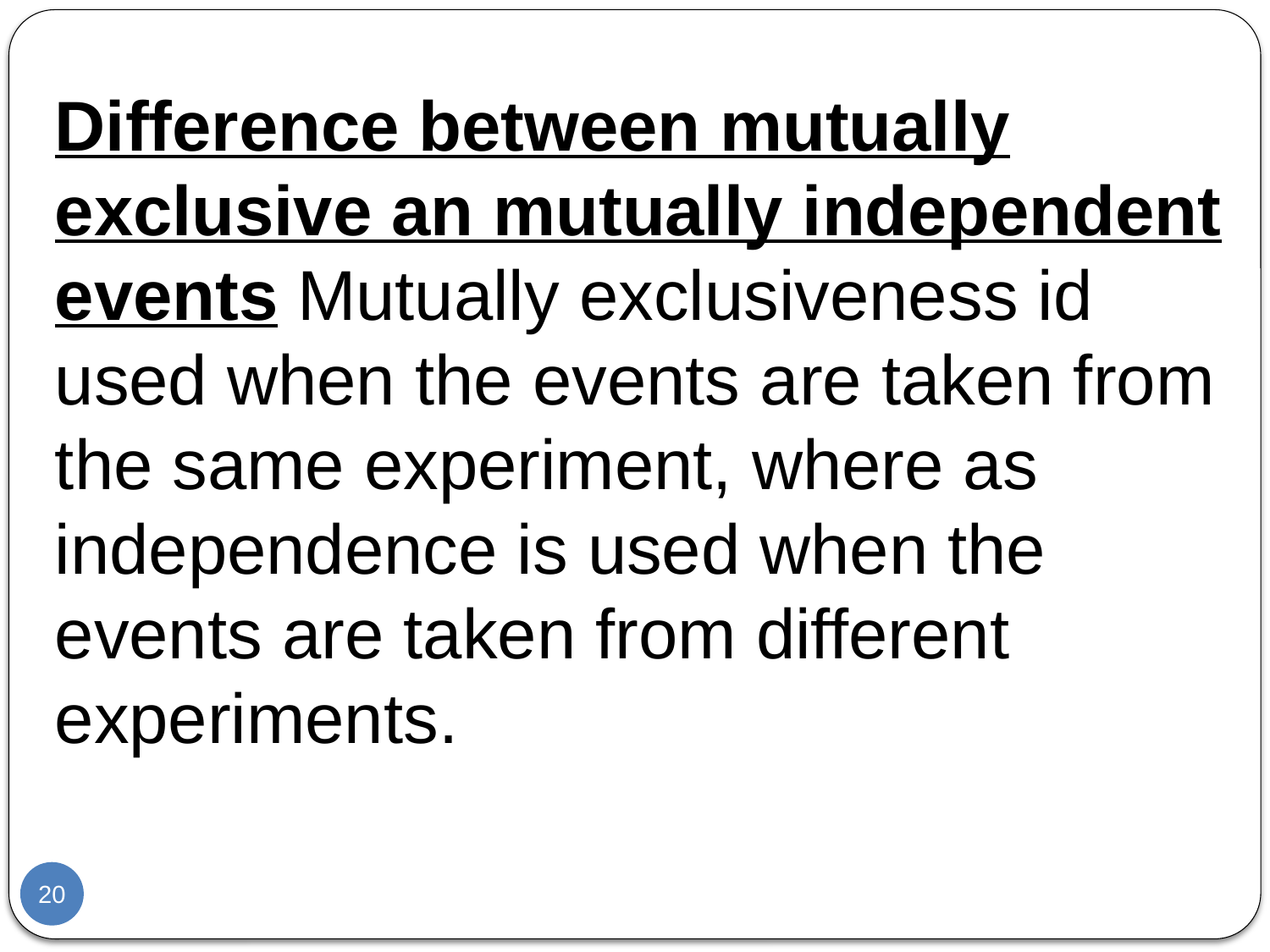

Difference between mutually exclusive an mutually independent events Mutually exclusiveness id used when the events are taken from the same experiment, where as independence is used when the events are taken from different experiments.

20